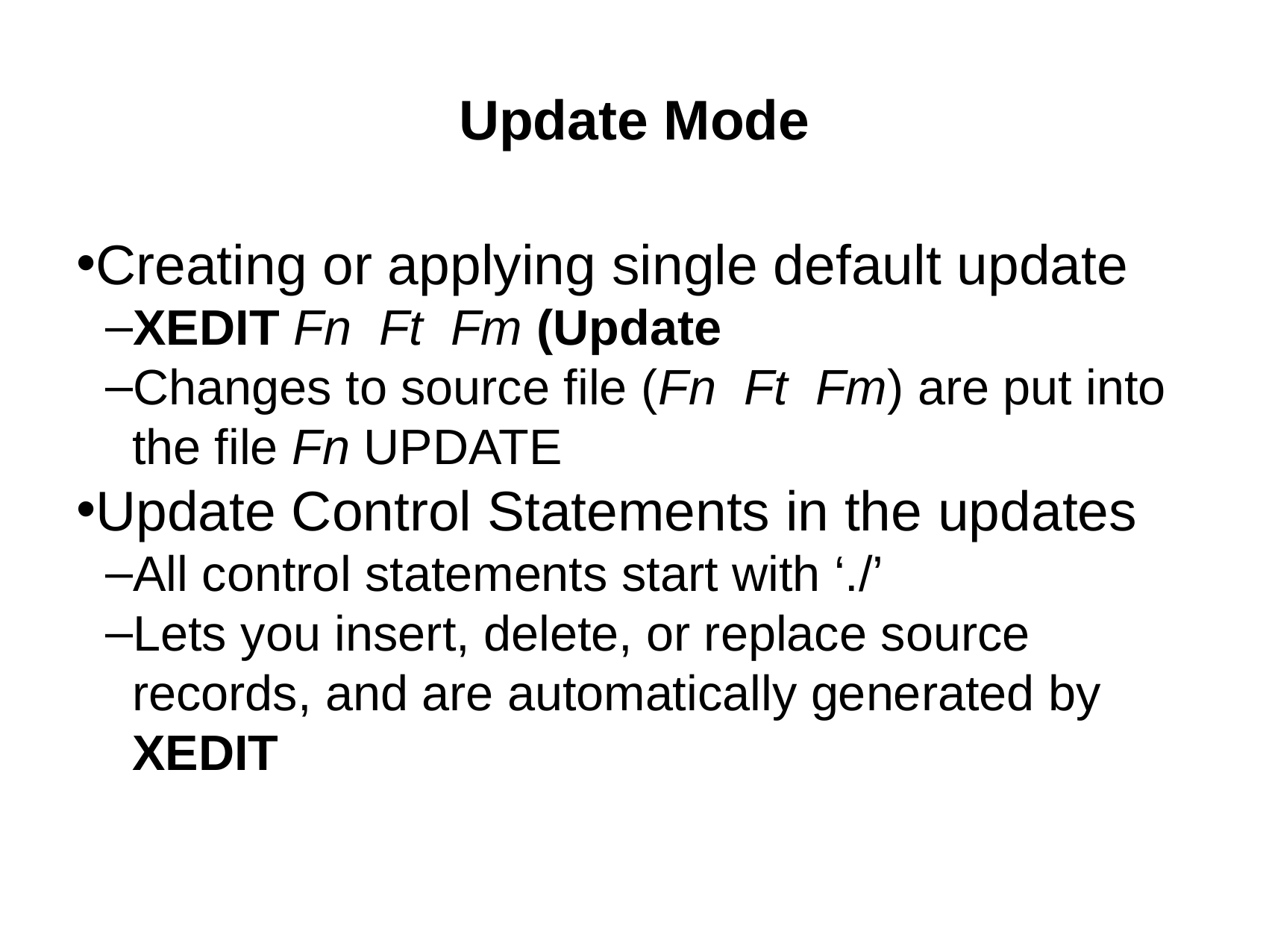

Update Mode
Creating or applying single default update
XEDIT Fn  Ft  Fm (Update
Changes to source file (Fn  Ft  Fm) are put into the file Fn UPDATE
Update Control Statements in the updates
All control statements start with ‘./’
Lets you insert, delete, or replace source records, and are automatically generated by XEDIT